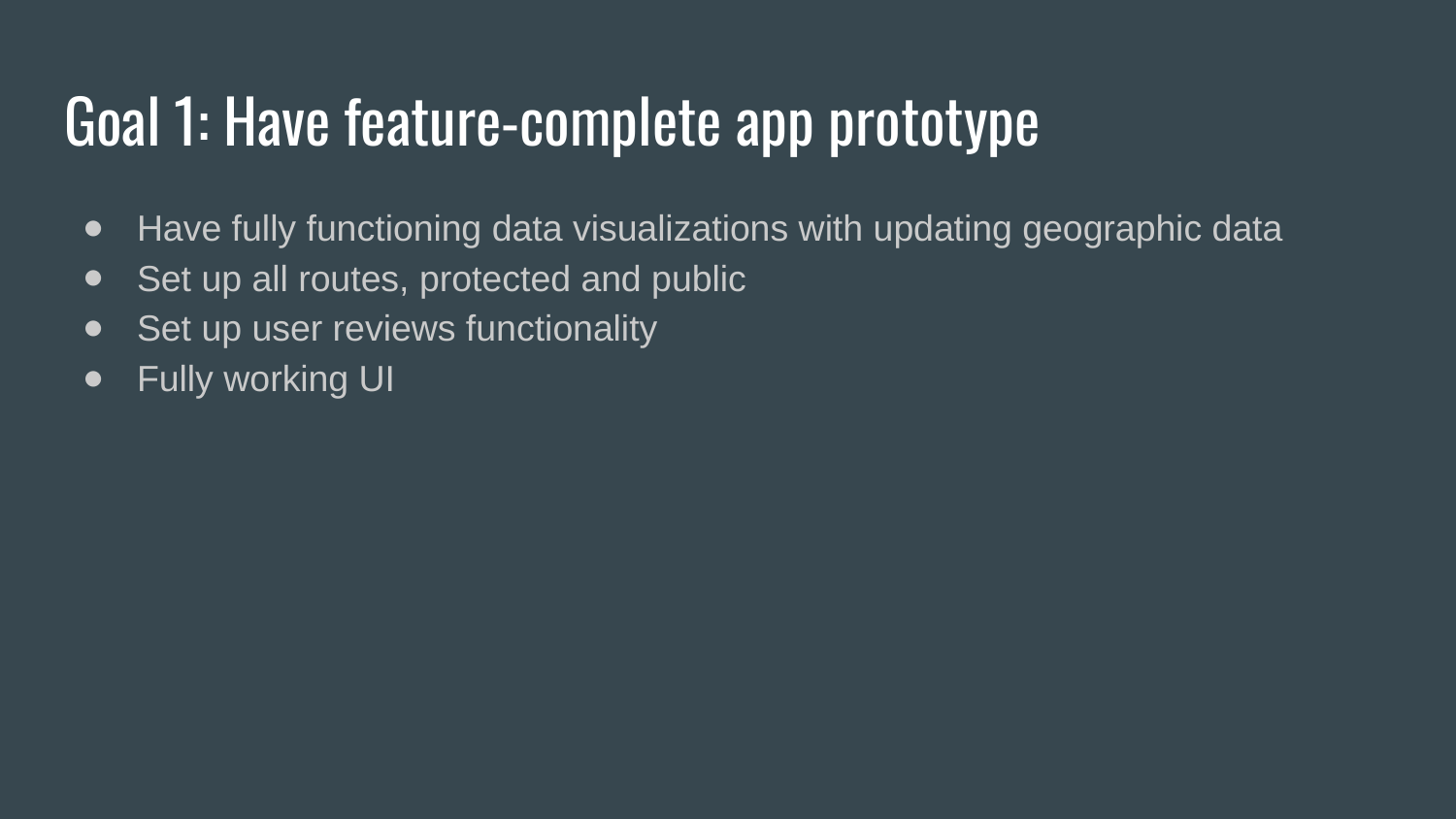

# Goal 1: Have feature-complete app prototype
Have fully functioning data visualizations with updating geographic data
Set up all routes, protected and public
Set up user reviews functionality
Fully working UI